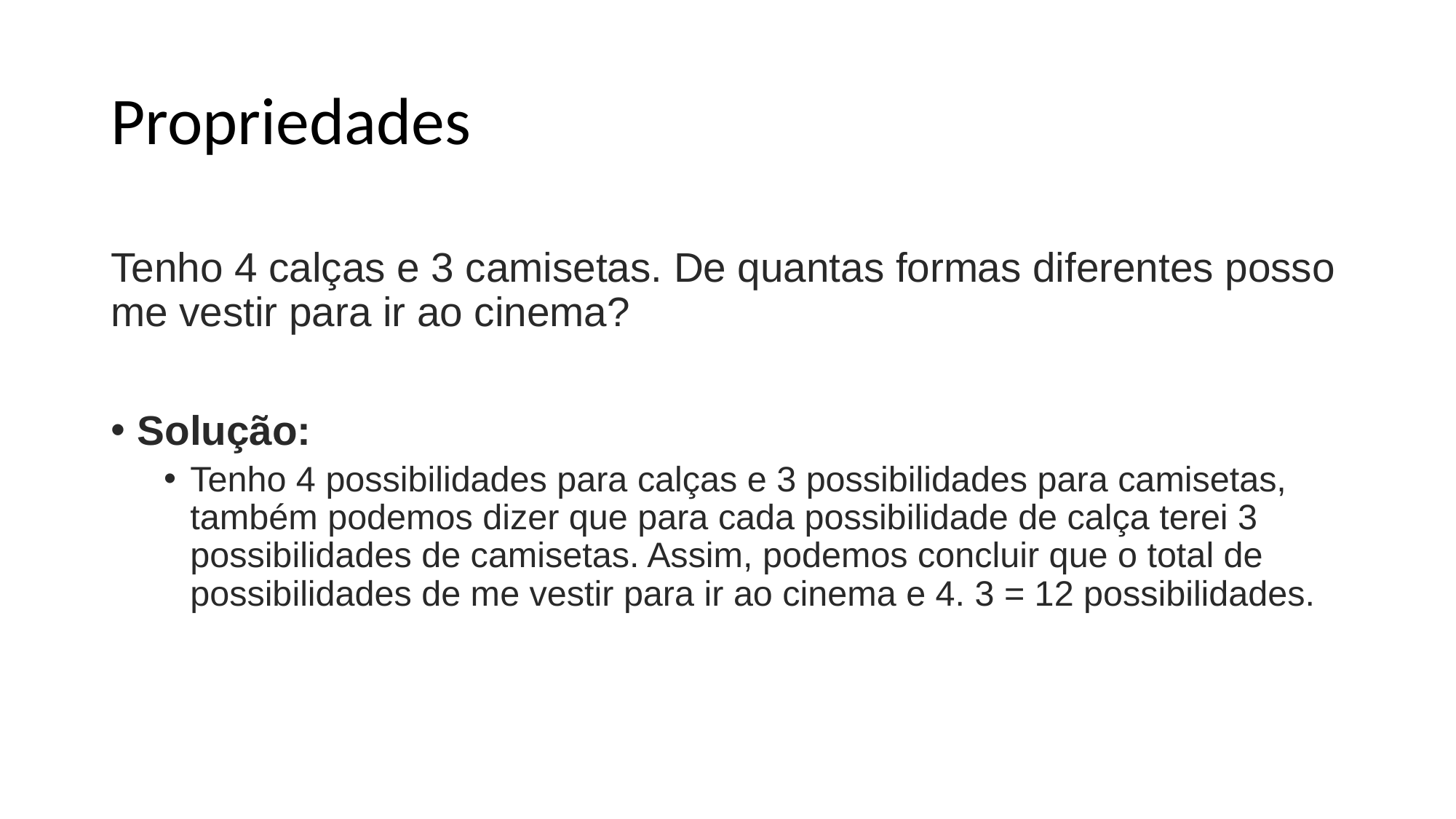

# Propriedades

Tenho 4 calças e 3 camisetas. De quantas formas diferentes posso me vestir para ir ao cinema?

Solução:
Tenho 4 possibilidades para calças e 3 possibilidades para camisetas, também podemos dizer que para cada possibilidade de calça terei 3 possibilidades de camisetas. Assim, podemos concluir que o total de possibilidades de me vestir para ir ao cinema e 4. 3 = 12 possibilidades.